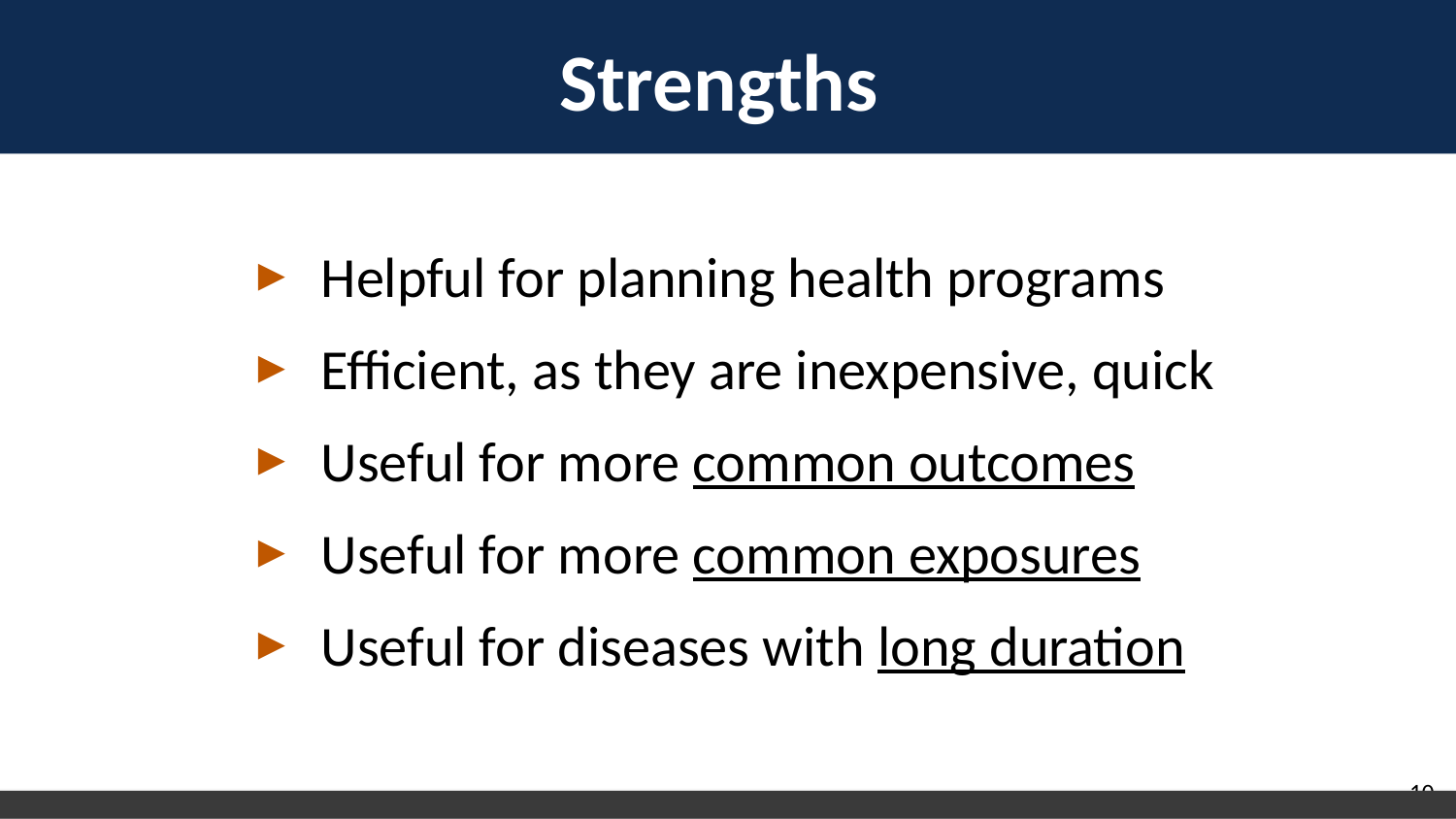

# Strengths
  Helpful for planning health programs
  Efficient, as they are inexpensive, quick
  Useful for more common outcomes
  Useful for more common exposures
  Useful for diseases with long duration